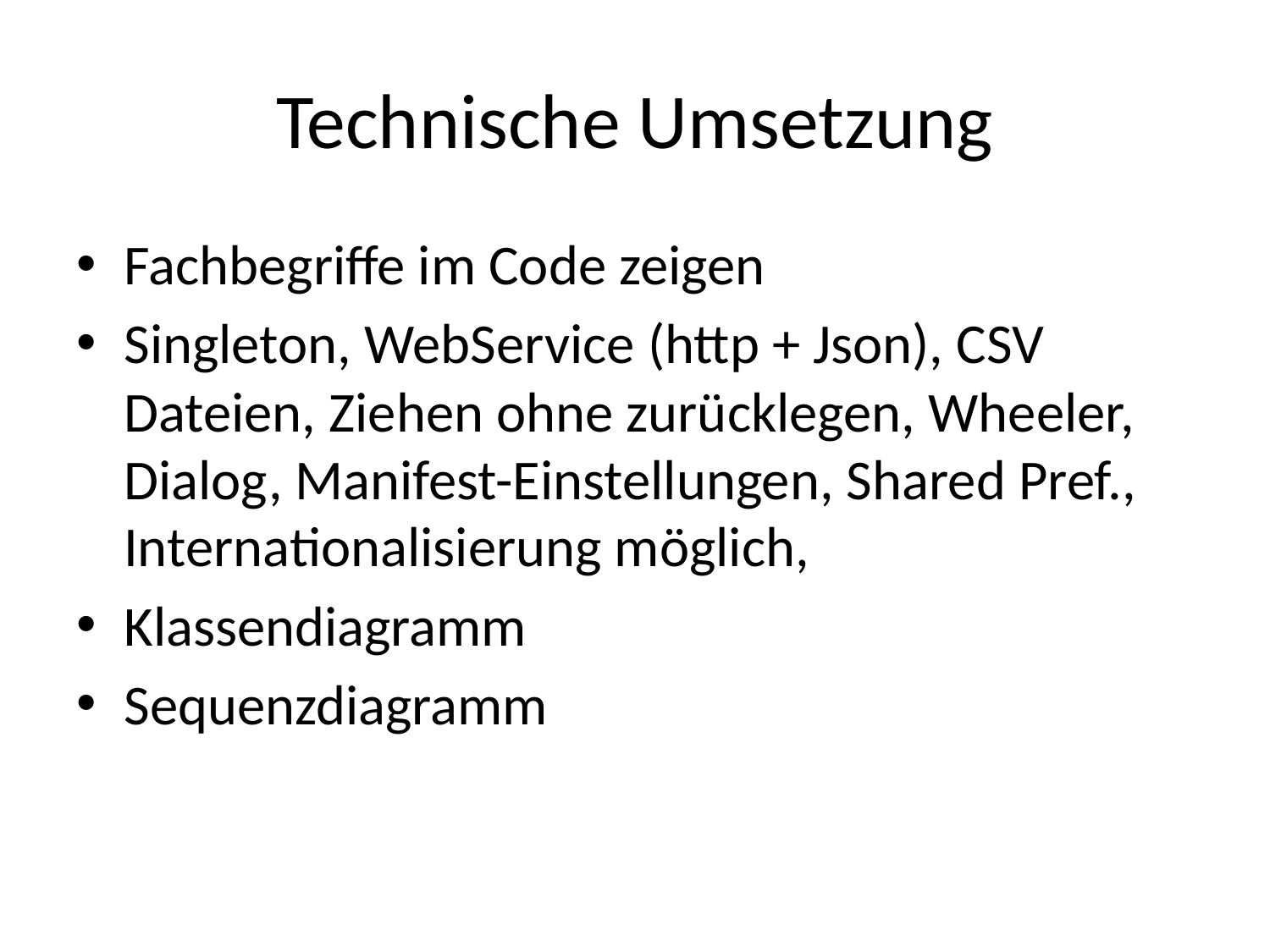

# Technische Umsetzung
Fachbegriffe im Code zeigen
Singleton, WebService (http + Json), CSV Dateien, Ziehen ohne zurücklegen, Wheeler, Dialog, Manifest-Einstellungen, Shared Pref., Internationalisierung möglich,
Klassendiagramm
Sequenzdiagramm